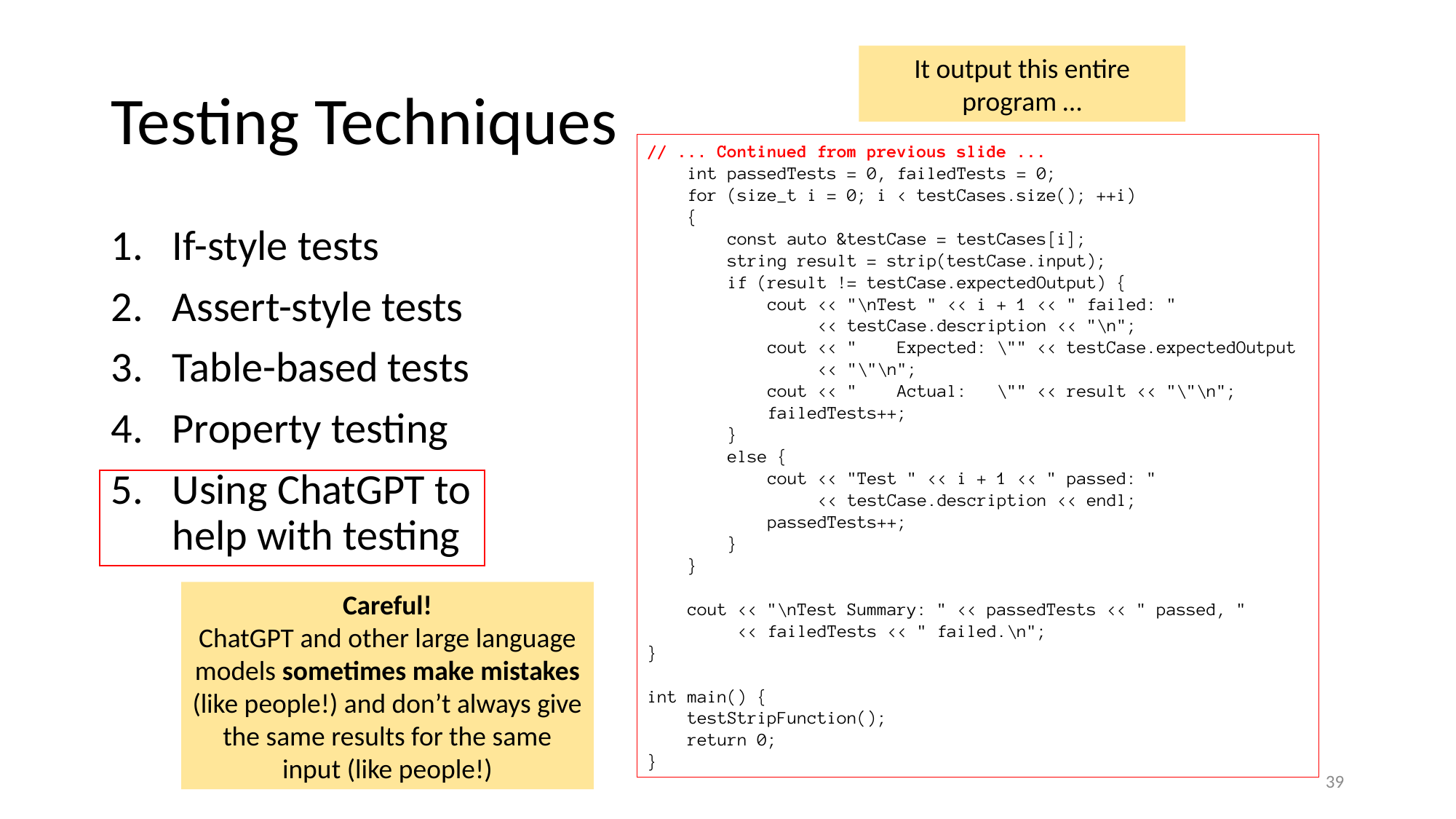

# Testing Techniques
It output this entire program …
// ... Continued from previous slide ...
    int passedTests = 0, failedTests = 0;
    for (size_t i = 0; i < testCases.size(); ++i)
    {
        const auto &testCase = testCases[i];
        string result = strip(testCase.input);
        if (result != testCase.expectedOutput) {
            cout << "\nTest " << i + 1 << " failed: "
                 << testCase.description << "\n";
            cout << "    Expected: \"" << testCase.expectedOutput
                 << "\"\n";
            cout << "    Actual:   \"" << result << "\"\n";
            failedTests++;
        }
        else {
            cout << "Test " << i + 1 << " passed: "
                 << testCase.description << endl;
            passedTests++;
        }
    }

    cout << "\nTest Summary: " << passedTests << " passed, "
         << failedTests << " failed.\n";
}

int main() {
    testStripFunction();
    return 0;
}
If-style tests
Assert-style tests
Table-based tests
Property testing
Using ChatGPT to
help with testing

Careful!
ChatGPT and other large language models sometimes make mistakes (like people!) and don’t always give the same results for the same input (like people!)
39